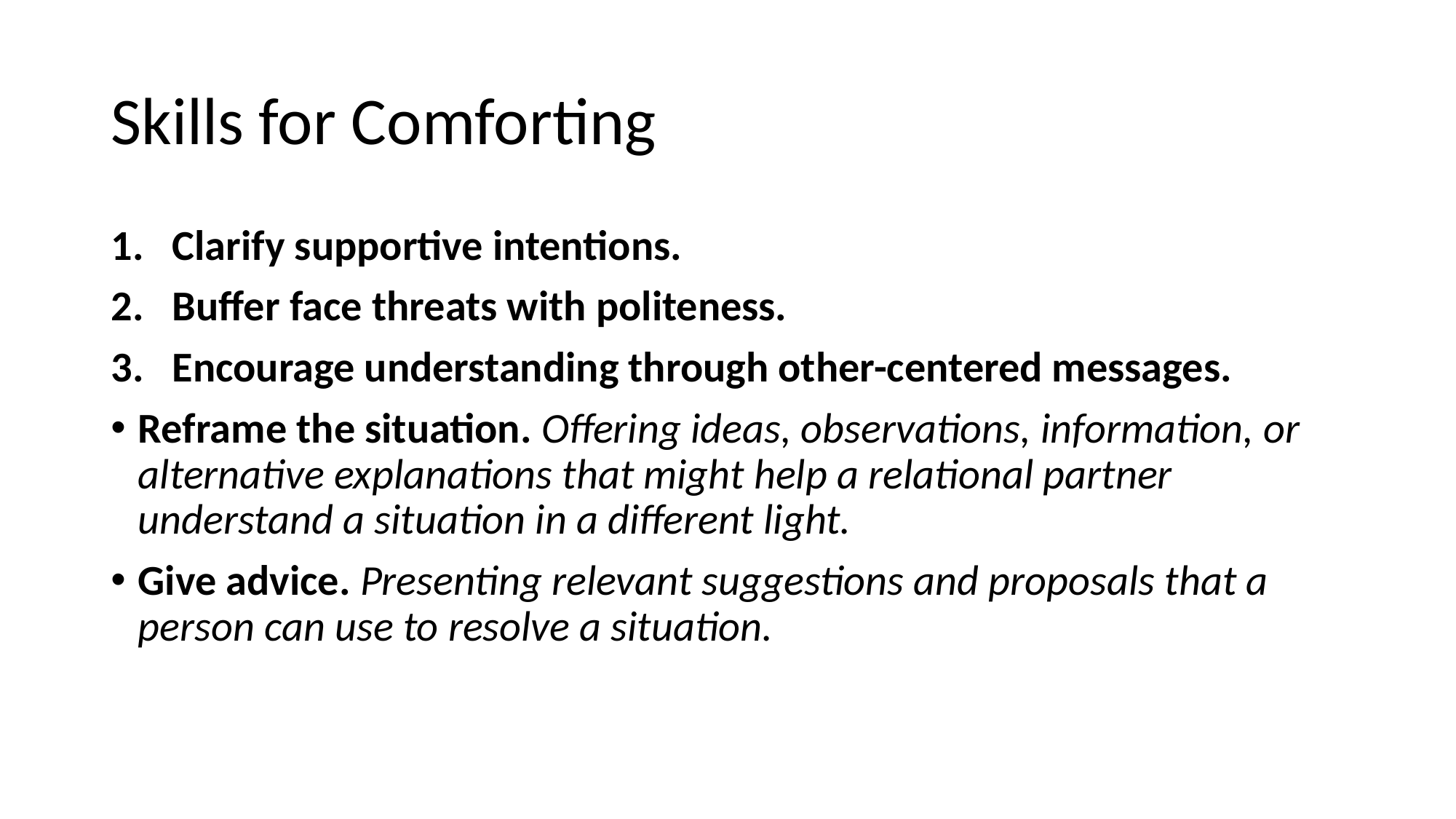

# Skills for Comforting
Clarify supportive intentions.
Buffer face threats with politeness.
Encourage understanding through other-centered messages.
Reframe the situation. Offering ideas, observations, information, or alternative explanations that might help a relational partner understand a situation in a different light.
Give advice. Presenting relevant suggestions and proposals that a person can use to resolve a situation.